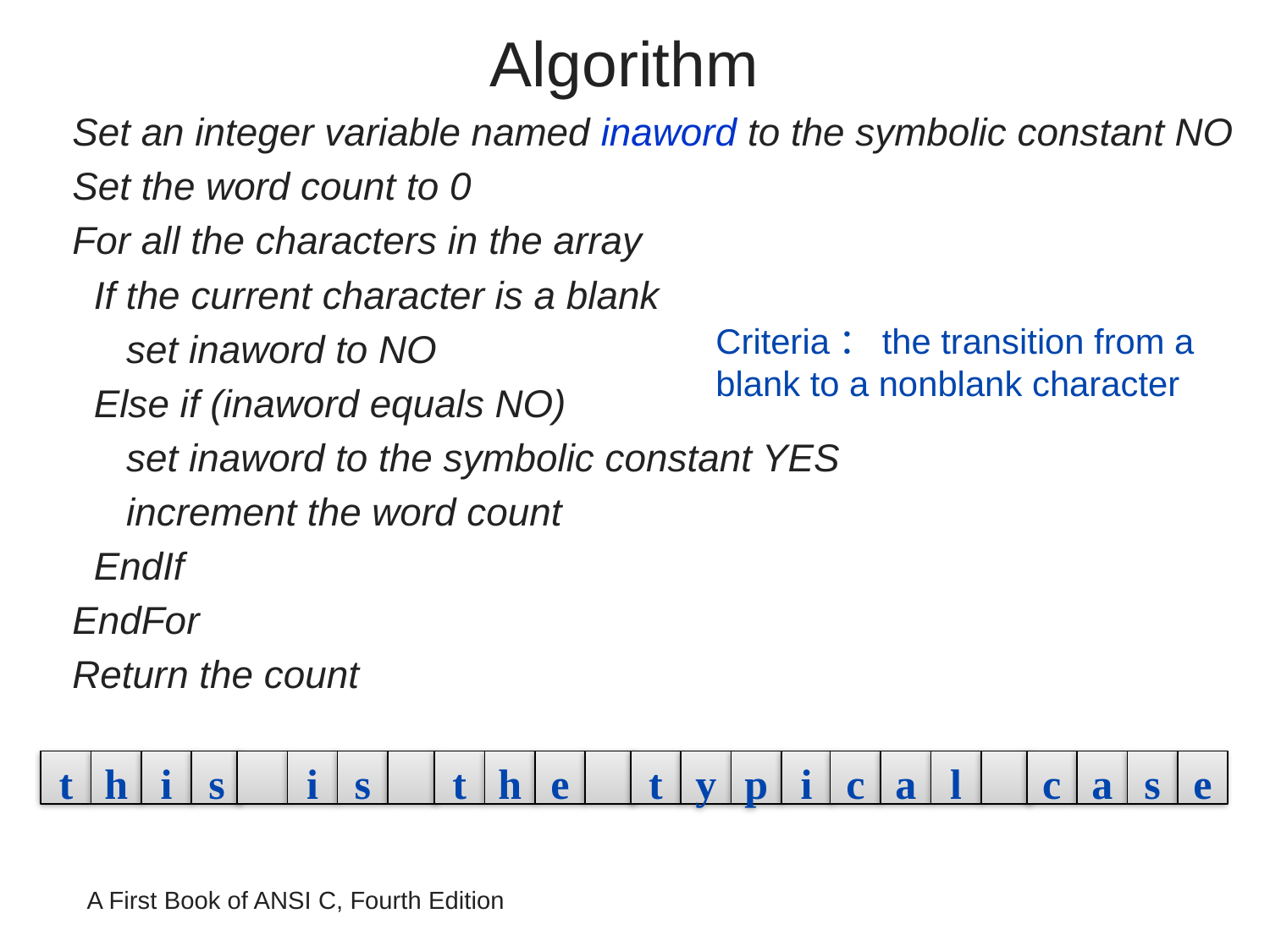

# Algorithm
Set an integer variable named inaword to the symbolic constant NO
Set the word count to 0
For all the characters in the array
  If the current character is a blank
     set inaword to NO
  Else if (inaword equals NO)
     set inaword to the symbolic constant YES
     increment the word count
  EndIf
EndFor
Return the count
Criteria：the transition from a blank to a nonblank character
t
h
i
s

i
s

t
h
e

t
y
p
i
c
a
l

c
a
s
e
A First Book of ANSI C, Fourth Edition
58